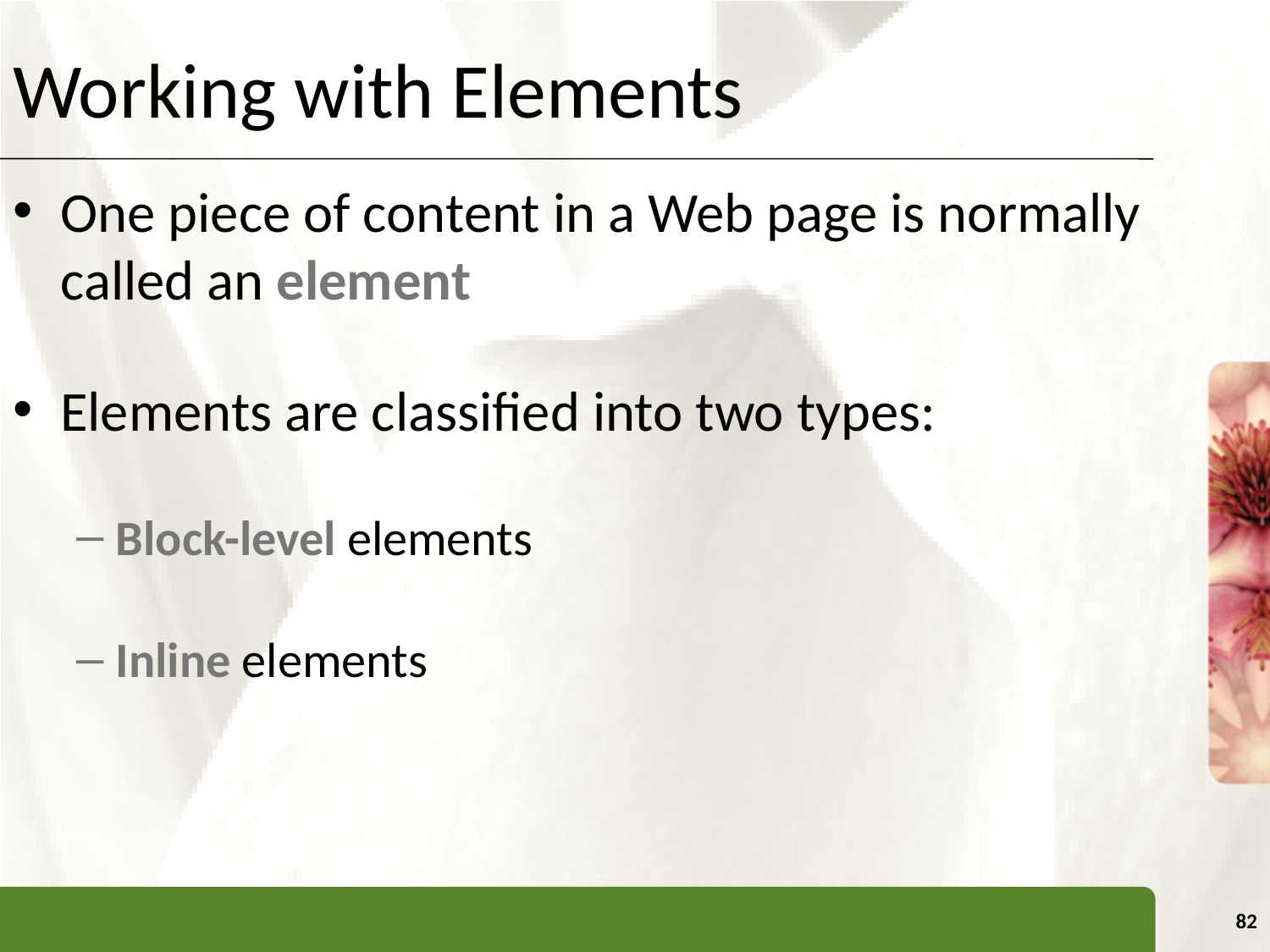

# Working with Elements
One piece of content in a Web page is normally called an element
Elements are classified into two types:
Block-level elements
Inline elements
82